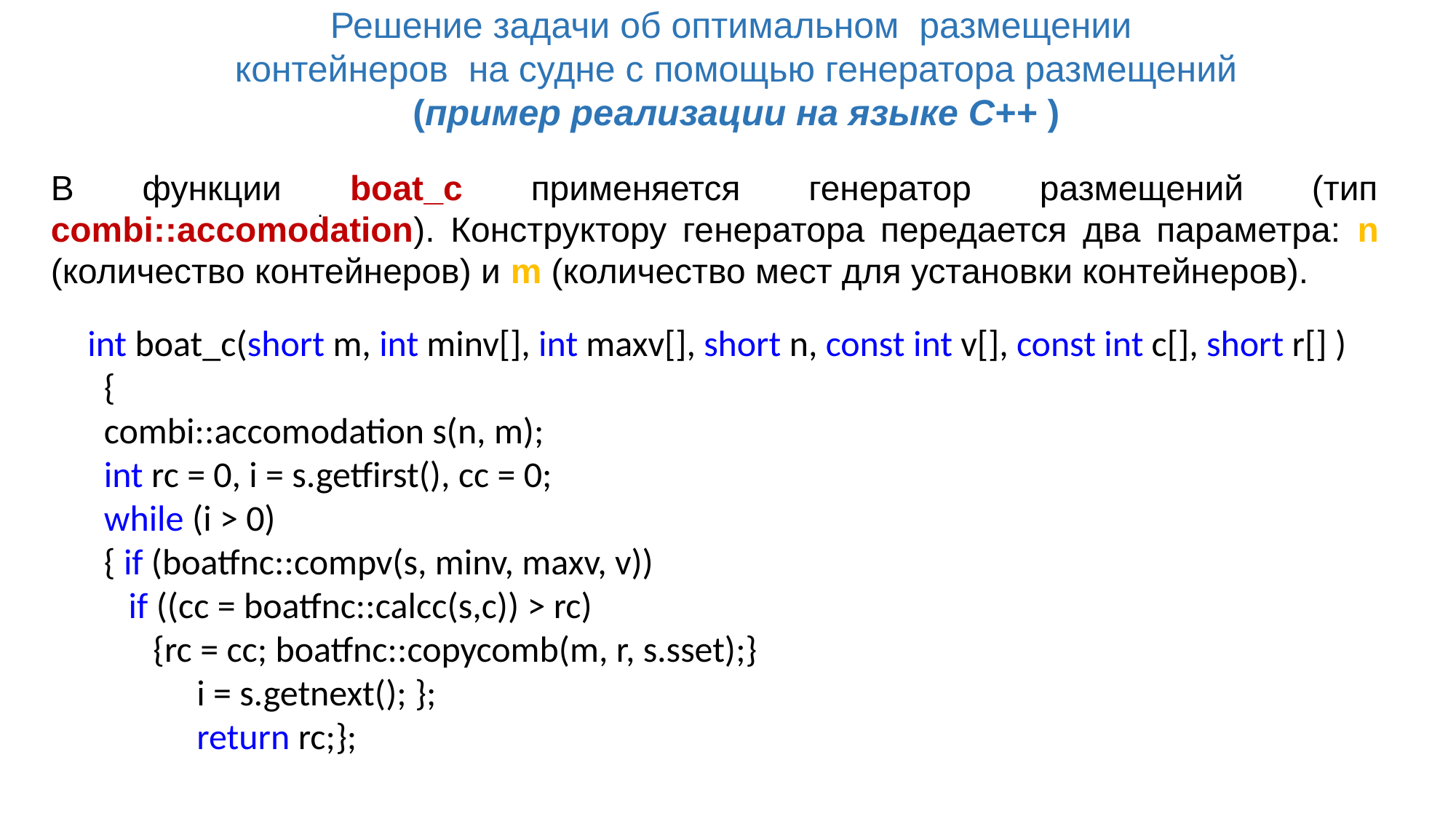

Решение задачи об оптимальном  размещении  контейнеров  на судне с помощью генератора размещений
(пример реализации на языке С++ )
В функции boat_c применяется генератор размещений (тип combi::accomodation). Конструктору генератора передается два параметра: n (количество контейнеров) и m (количество мест для установки контейнеров).

.
int boat_с(short m, int minv[], int maxv[], short n, const int v[], const int c[], short r[] )
  {
  combi::accomodation s(n, m);
  int rc = 0, i = s.getfirst(), cc = 0;
  while (i > 0)
  { if (boatfnc::compv(s, minv, maxv, v))
     if ((cc = boatfnc::calcc(s,c)) > rc)
        {rc = cc; boatfnc::copycomb(m, r, s.sset);}
	i = s.getnext(); };
	return rc;};